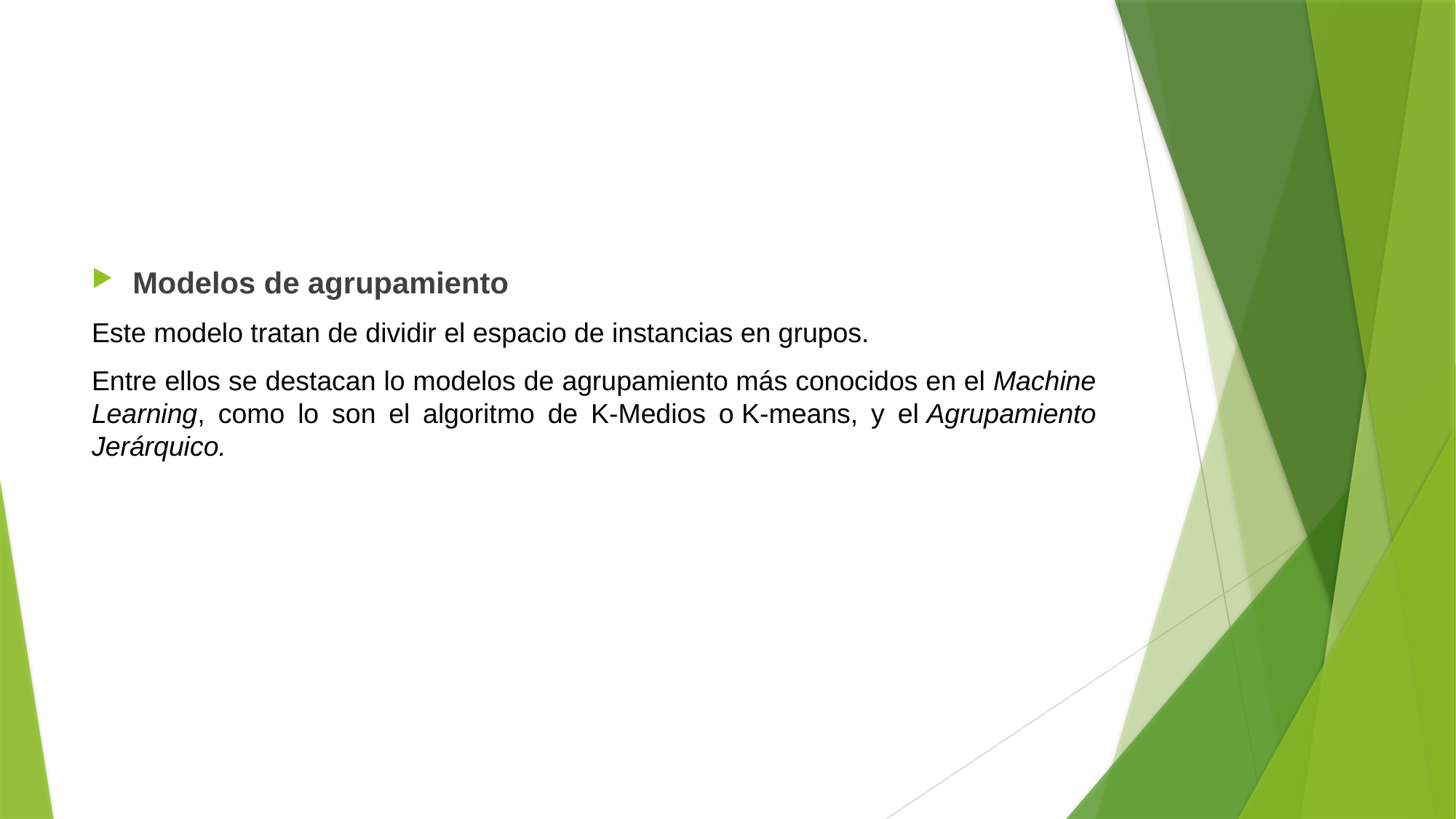

#
Modelos de agrupamiento
Este modelo tratan de dividir el espacio de instancias en grupos.
Entre ellos se destacan lo modelos de agrupamiento más conocidos en el Machine Learning, como lo son el algoritmo de K-Medios o K-means, y el Agrupamiento Jerárquico.